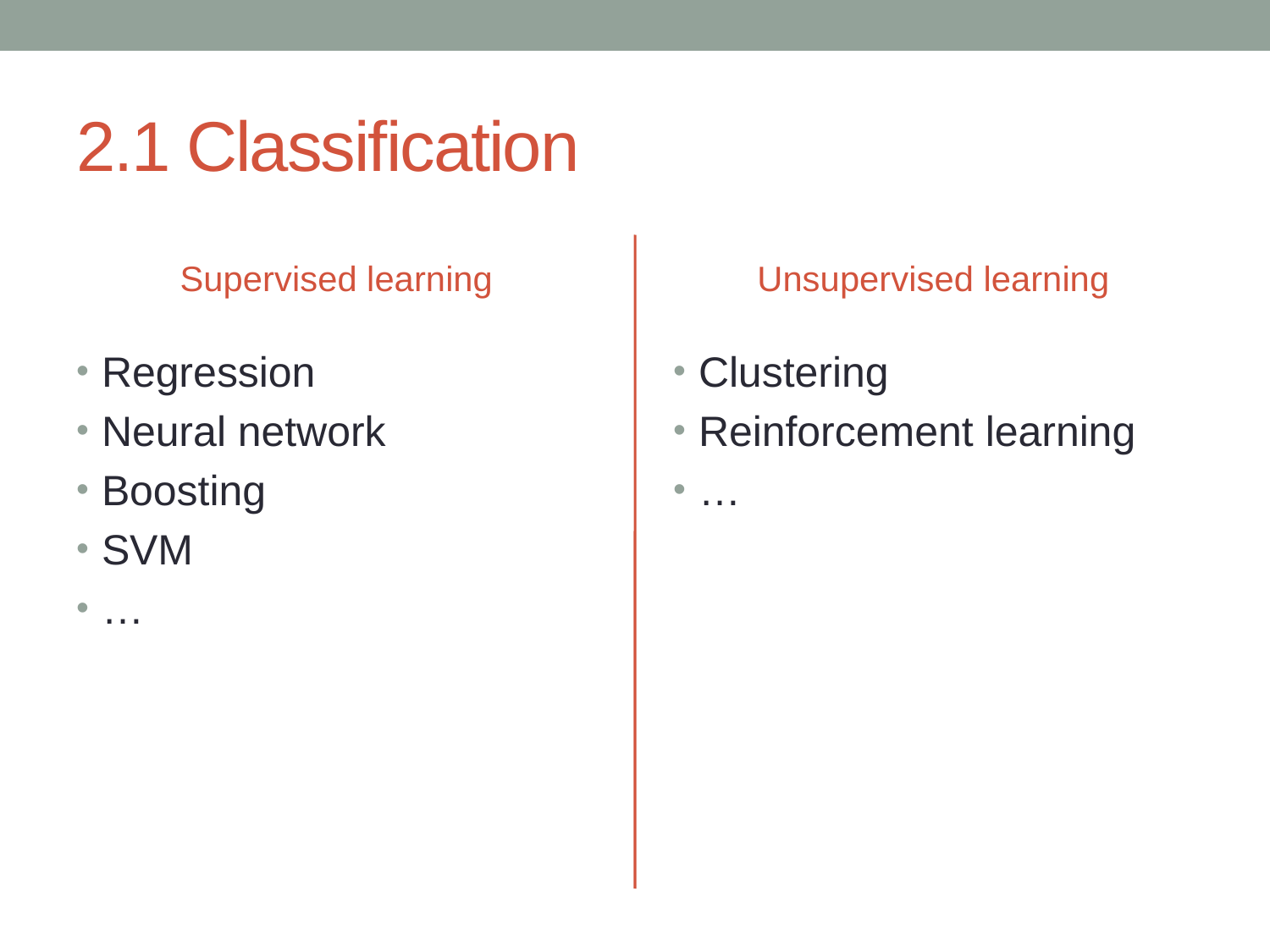

# 2.1 Classification
Supervised learning
Unsupervised learning
Regression
Neural network
Boosting
SVM
…
Clustering
Reinforcement learning
…